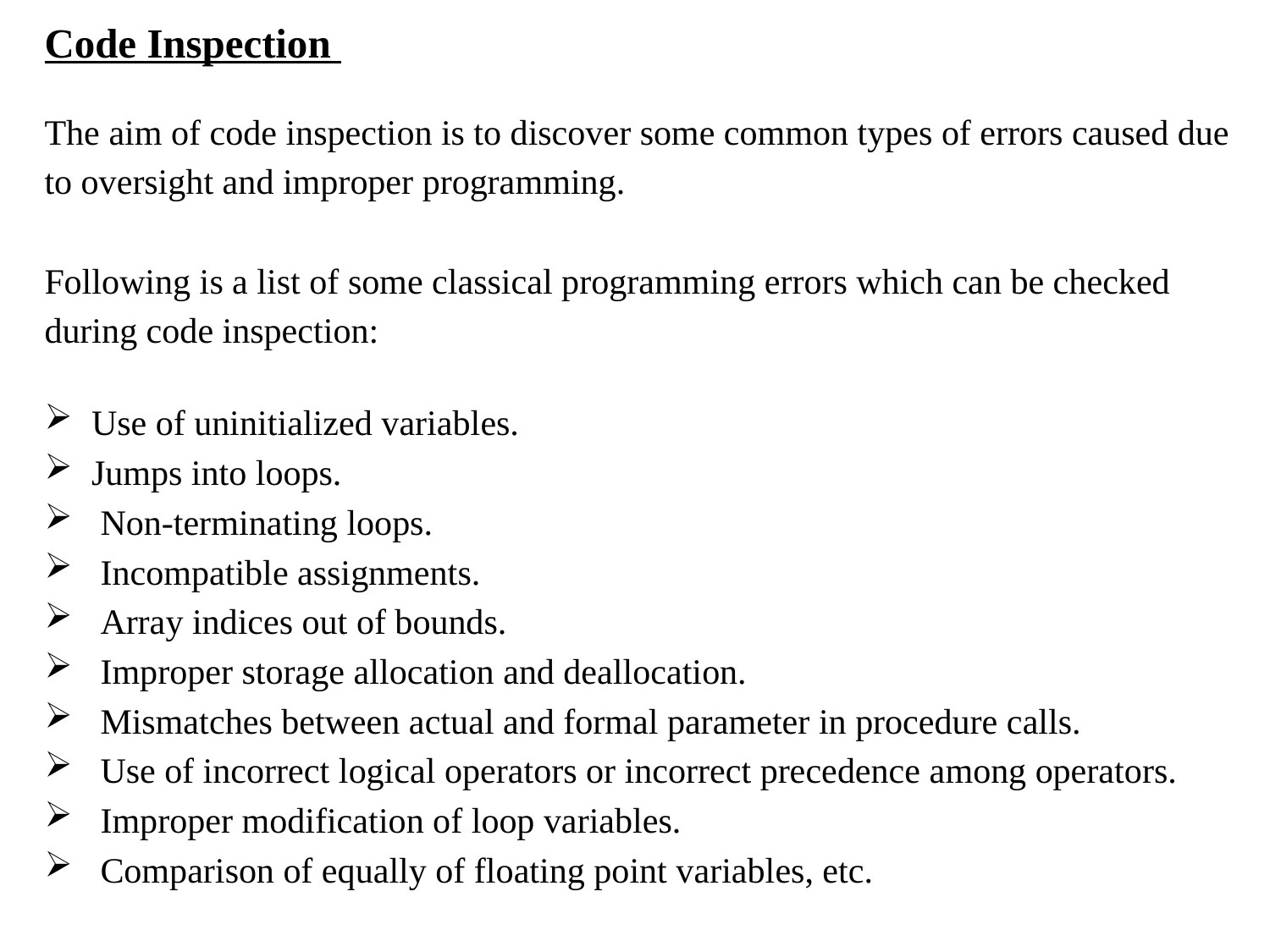

Code Inspection
The aim of code inspection is to discover some common types of errors caused due
to oversight and improper programming.

Following is a list of some classical programming errors which can be checked
during code inspection:
Use of uninitialized variables.
Jumps into loops.
 Non-terminating loops.
 Incompatible assignments.
 Array indices out of bounds.
 Improper storage allocation and deallocation.
 Mismatches between actual and formal parameter in procedure calls.
 Use of incorrect logical operators or incorrect precedence among operators.
 Improper modification of loop variables.
 Comparison of equally of floating point variables, etc.